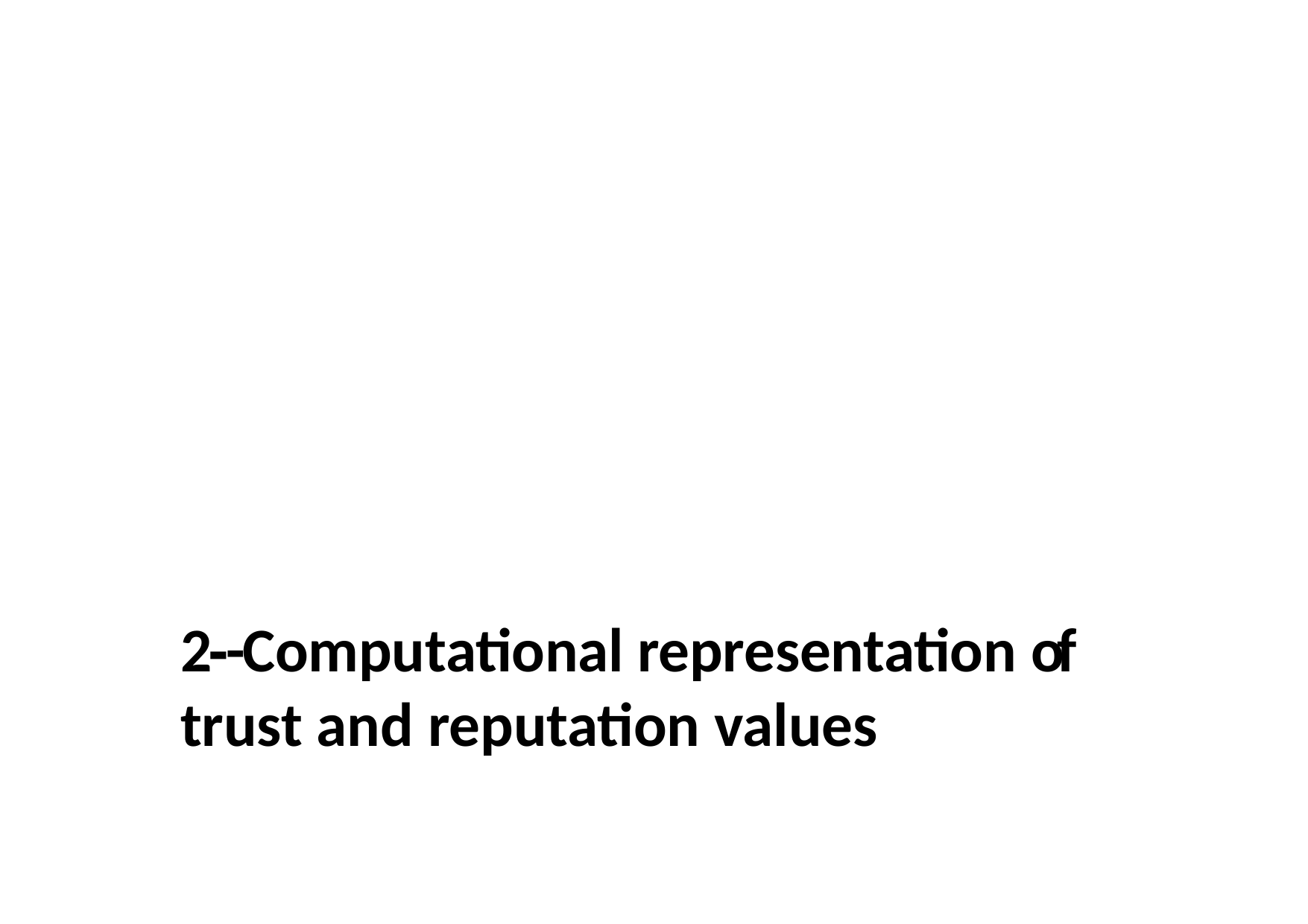

# 2 -­‐ Computational representation of  trust and reputation values